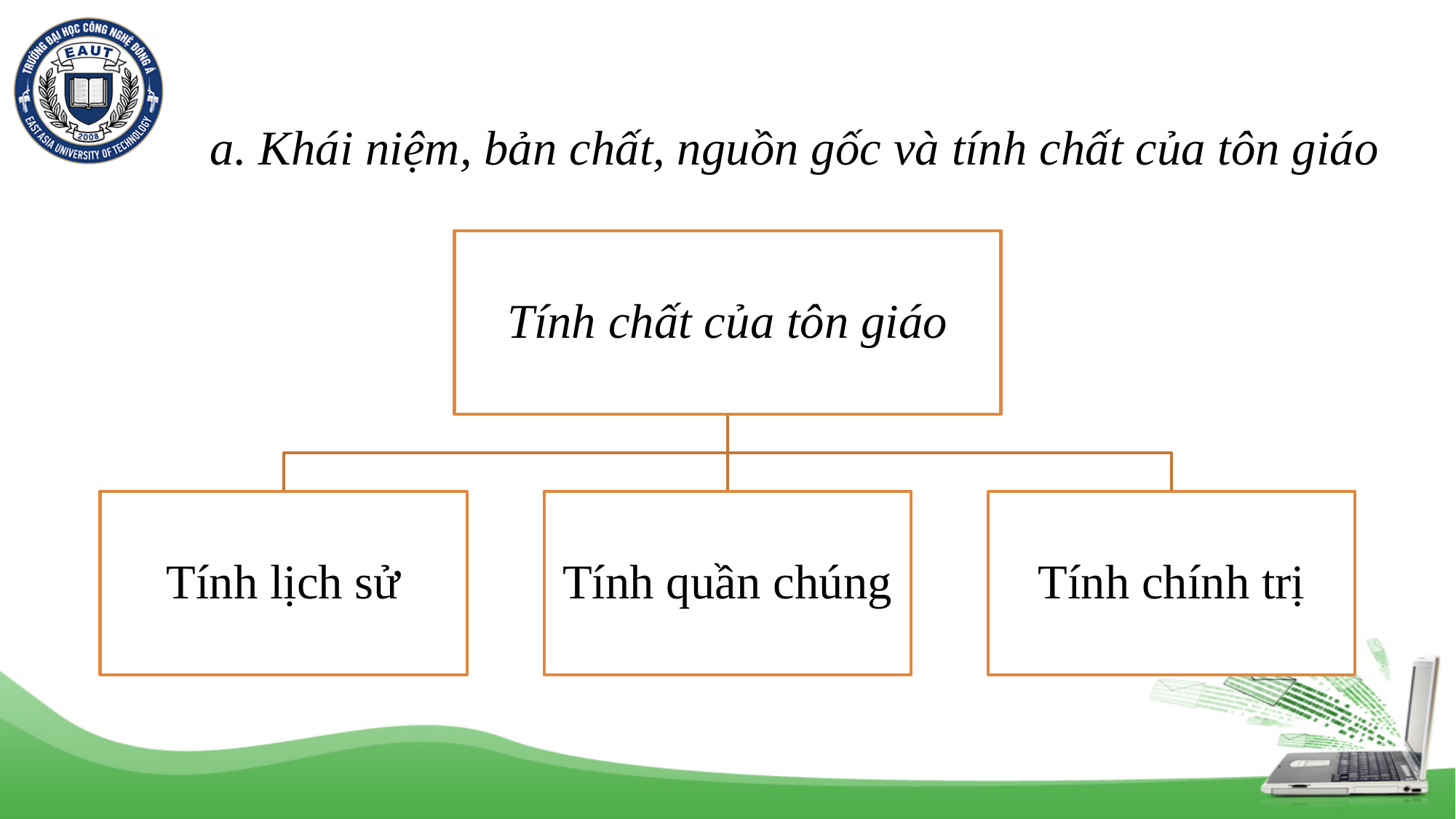

# a. Khái niệm, bản chất, nguồn gốc và tính chất của tôn giáo
Tính chất của tôn giáo
Tính lịch sử
Tính quần chúng
Tính chính trị